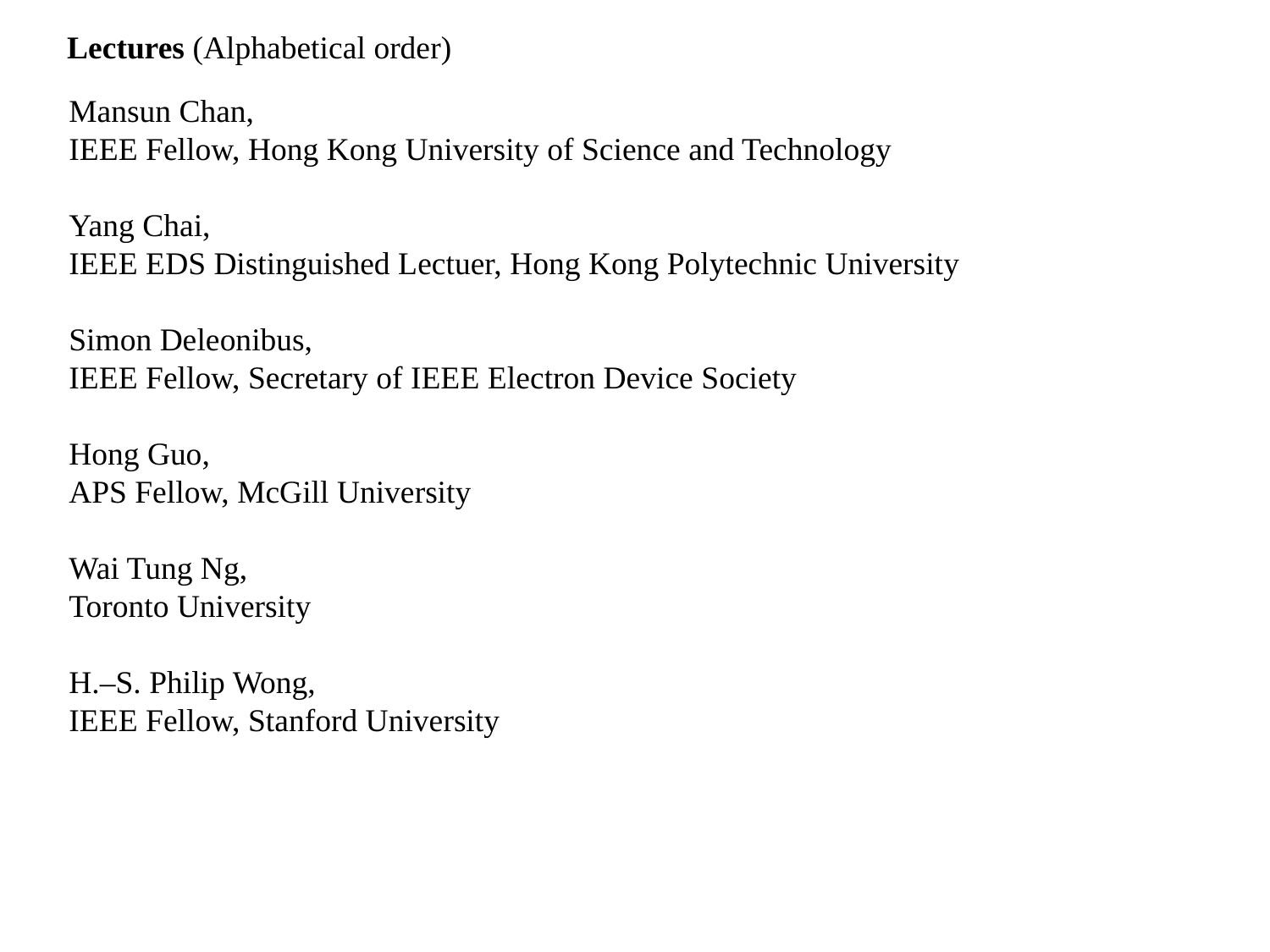

Lectures (Alphabetical order)
Mansun Chan,
IEEE Fellow, Hong Kong University of Science and Technology

Yang Chai,
IEEE EDS Distinguished Lectuer, Hong Kong Polytechnic University

Simon Deleonibus,
IEEE Fellow, Secretary of IEEE Electron Device Society

Hong Guo,
APS Fellow, McGill University

Wai Tung Ng,
Toronto University

H.–S. Philip Wong,
IEEE Fellow, Stanford University